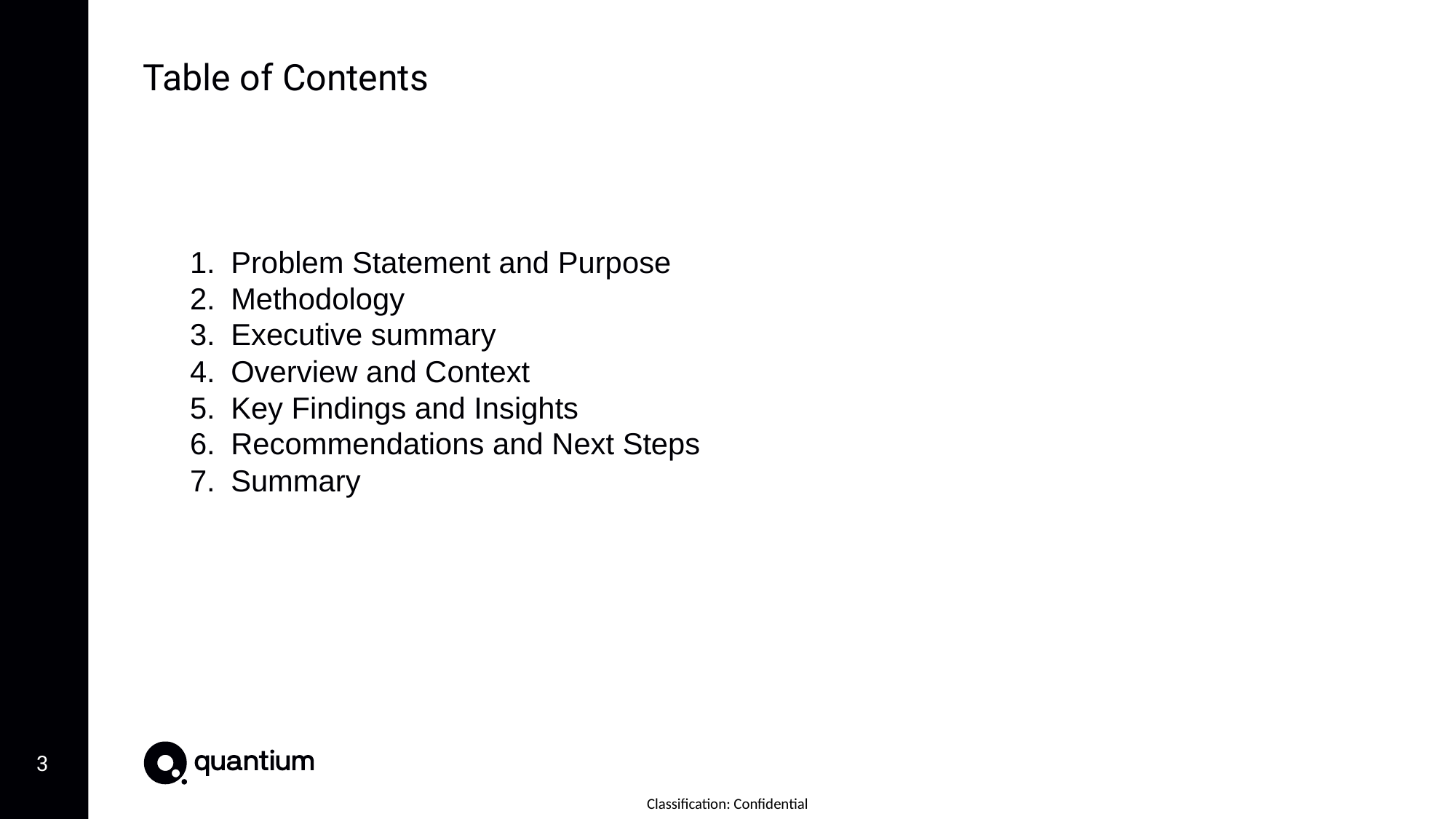

Table of Contents
Problem Statement and Purpose
Methodology
Executive summary
Overview and Context
Key Findings and Insights
Recommendations and Next Steps
Summary